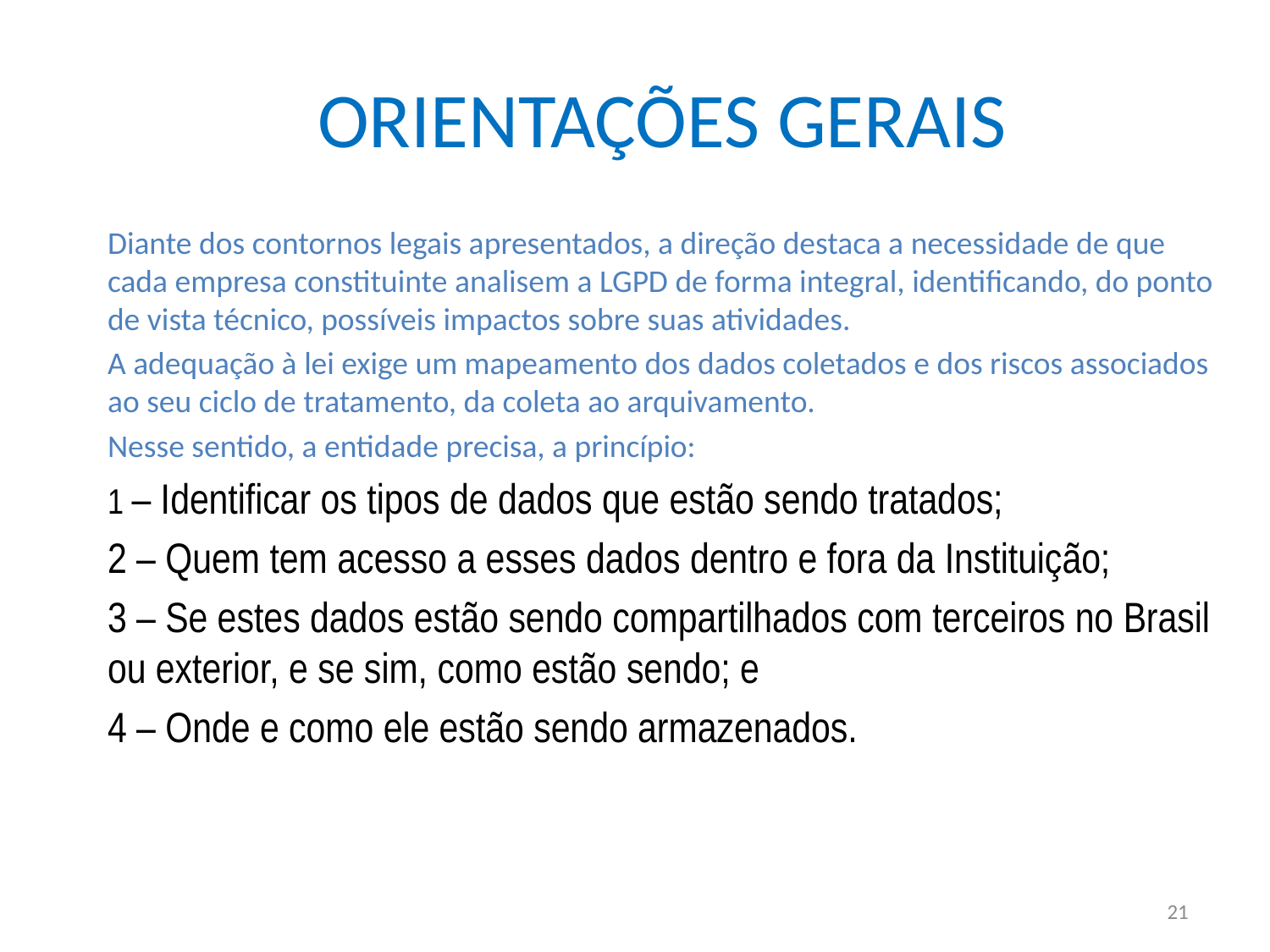

# ORIENTAÇÕES GERAIS
Diante dos contornos legais apresentados, a direção destaca a necessidade de que cada empresa constituinte analisem a LGPD de forma integral, identificando, do ponto de vista técnico, possíveis impactos sobre suas atividades.
A adequação à lei exige um mapeamento dos dados coletados e dos riscos associados ao seu ciclo de tratamento, da coleta ao arquivamento.
Nesse sentido, a entidade precisa, a princípio:
1 – Identificar os tipos de dados que estão sendo tratados;
2 – Quem tem acesso a esses dados dentro e fora da Instituição;
3 – Se estes dados estão sendo compartilhados com terceiros no Brasil ou exterior, e se sim, como estão sendo; e
4 – Onde e como ele estão sendo armazenados.
21